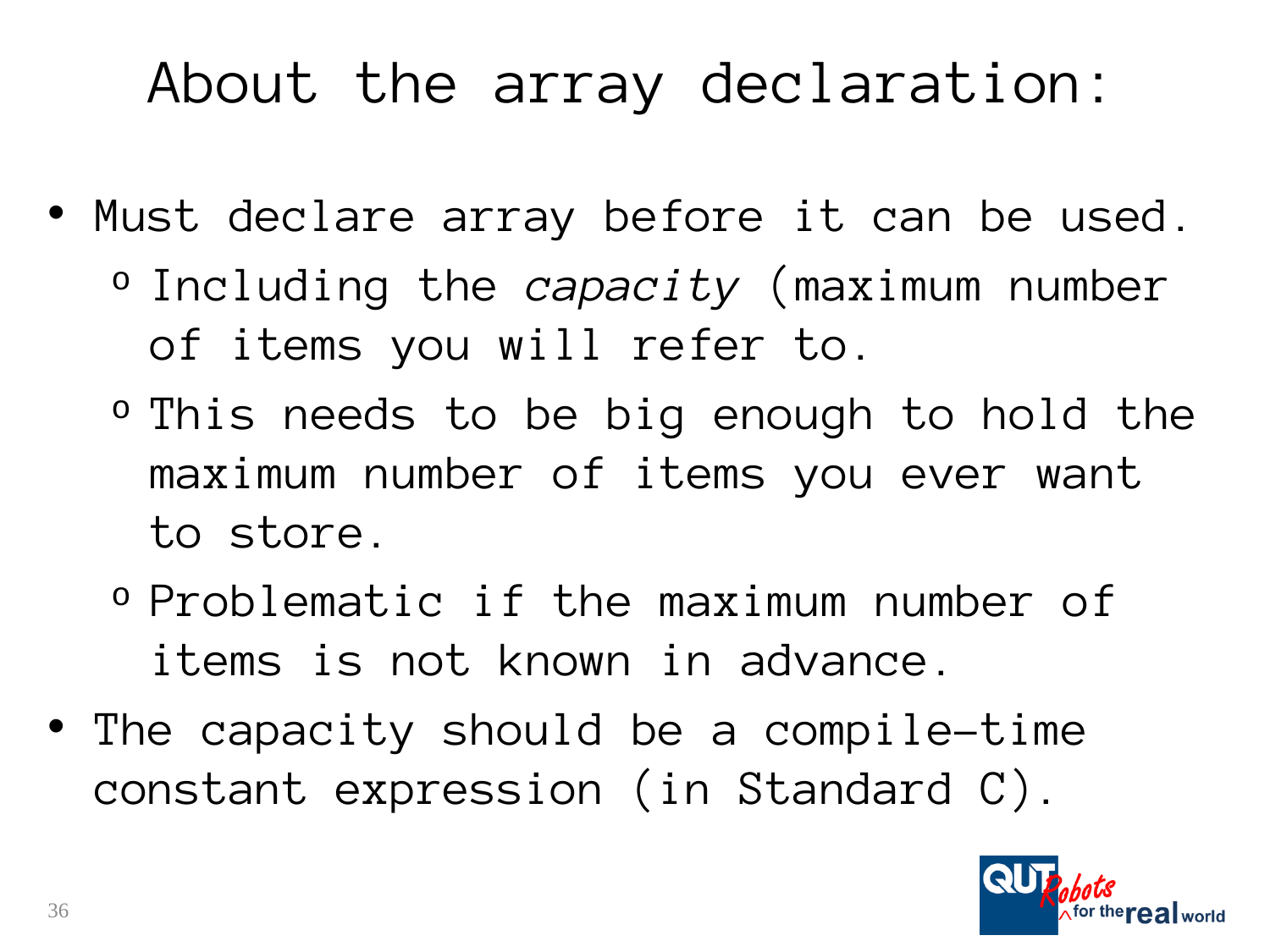

# About the array declaration:
Must declare array before it can be used.
Including the capacity (maximum number of items you will refer to.
This needs to be big enough to hold the maximum number of items you ever want to store.
Problematic if the maximum number of items is not known in advance.
The capacity should be a compile-time constant expression (in Standard C).
36